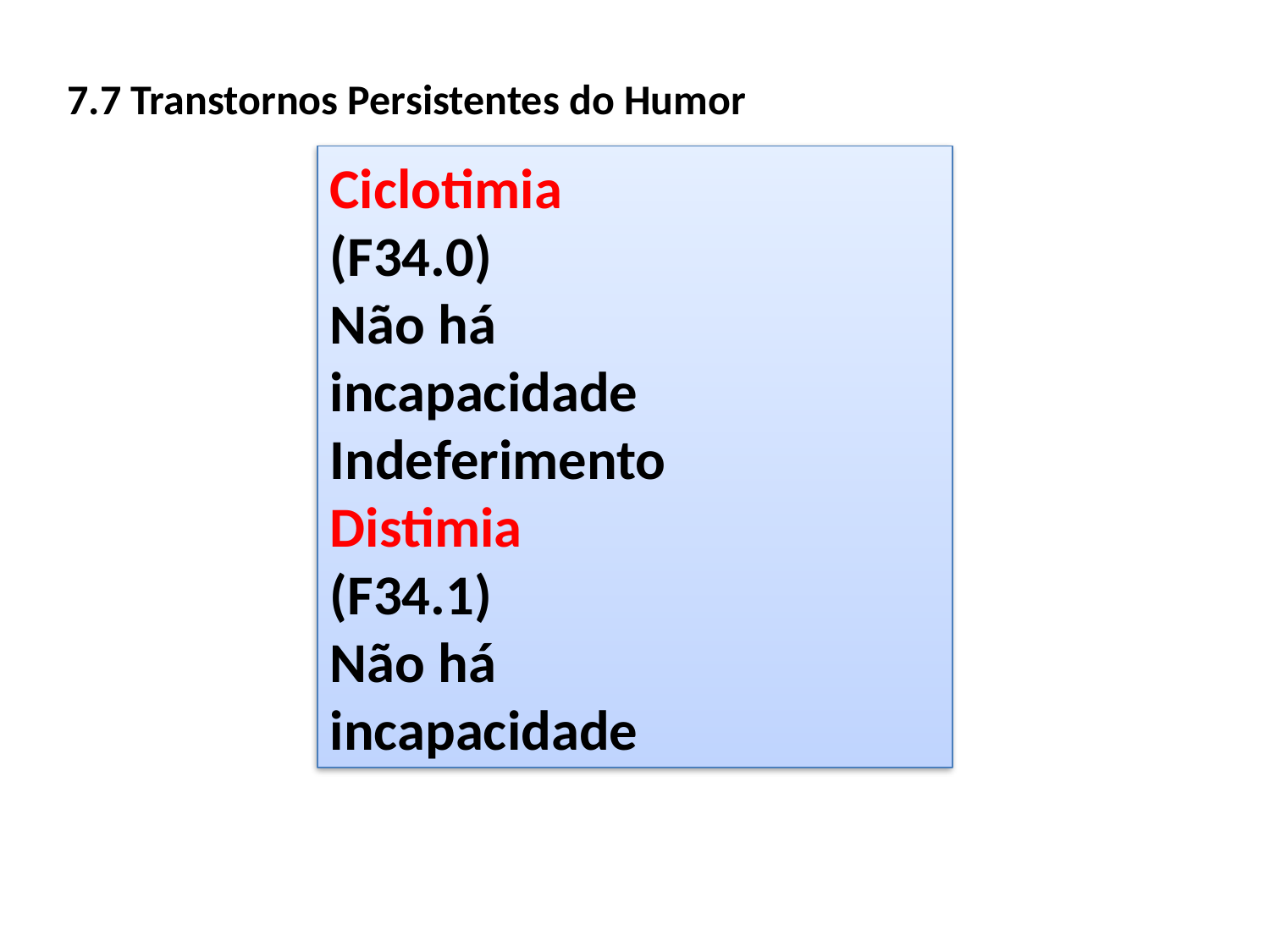

7.7 Transtornos Persistentes do Humor
Ciclotimia
(F34.0)
Não há
incapacidade
Indeferimento
Distimia
(F34.1)
Não há
incapacidade